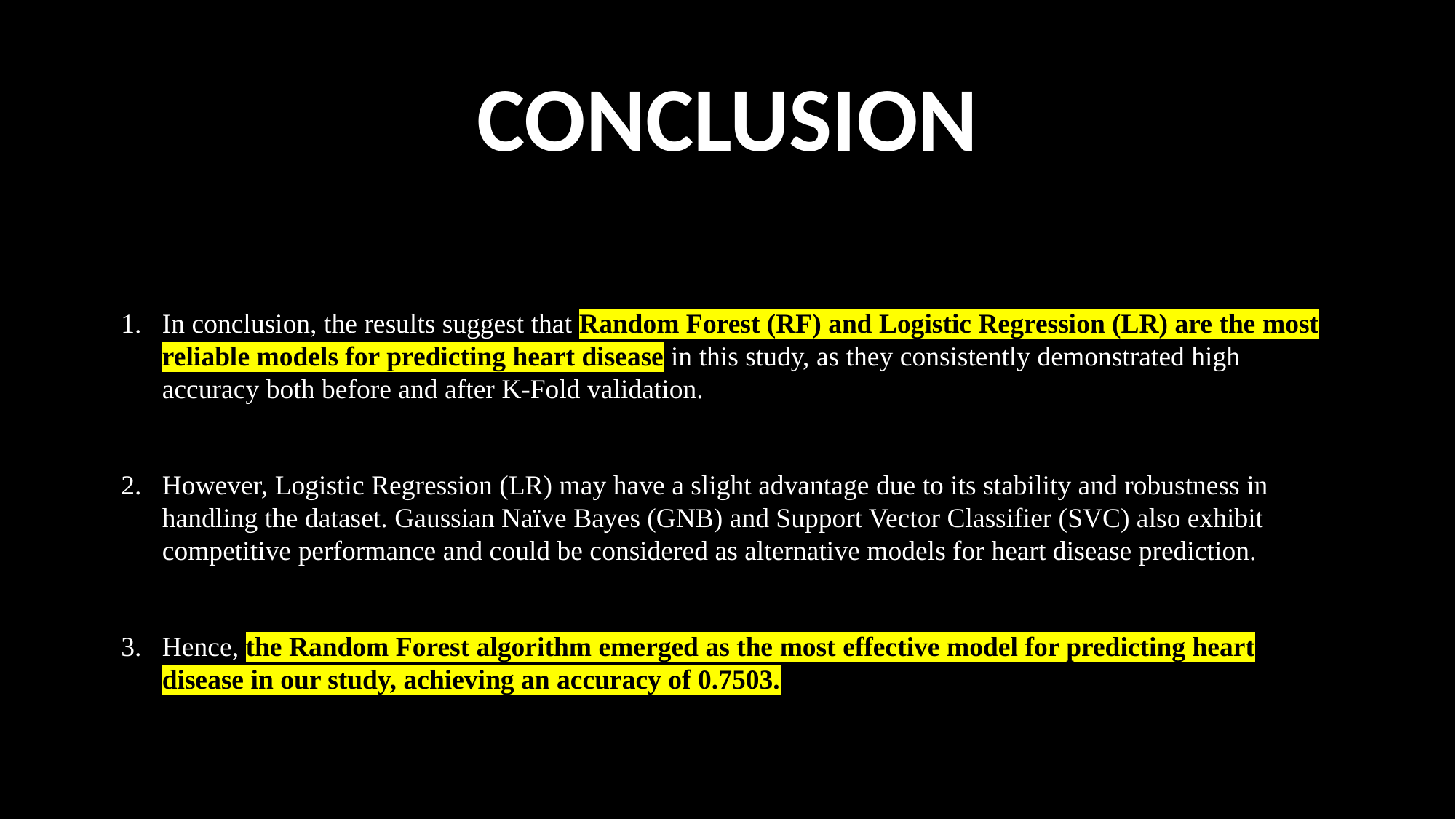

# CONCLUSION

In conclusion, the results suggest that Random Forest (RF) and Logistic Regression (LR) are the most reliable models for predicting heart disease in this study, as they consistently demonstrated high accuracy both before and after K-Fold validation.

However, Logistic Regression (LR) may have a slight advantage due to its stability and robustness in handling the dataset. Gaussian Naïve Bayes (GNB) and Support Vector Classifier (SVC) also exhibit competitive performance and could be considered as alternative models for heart disease prediction.

Hence, the Random Forest algorithm emerged as the most effective model for predicting heart disease in our study, achieving an accuracy of 0.7503.